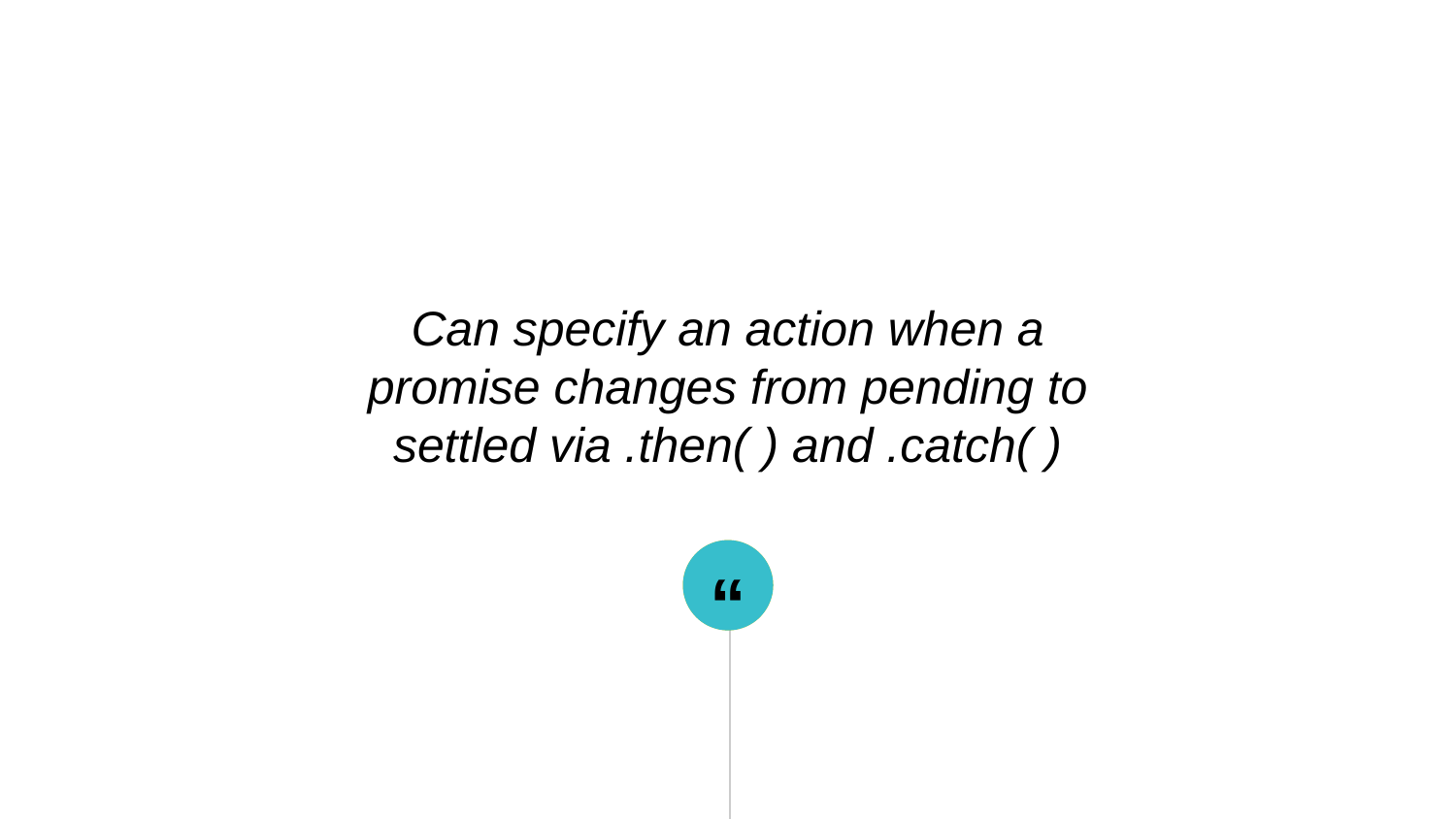

Can specify an action when a promise changes from pending to settled via .then( ) and .catch( )